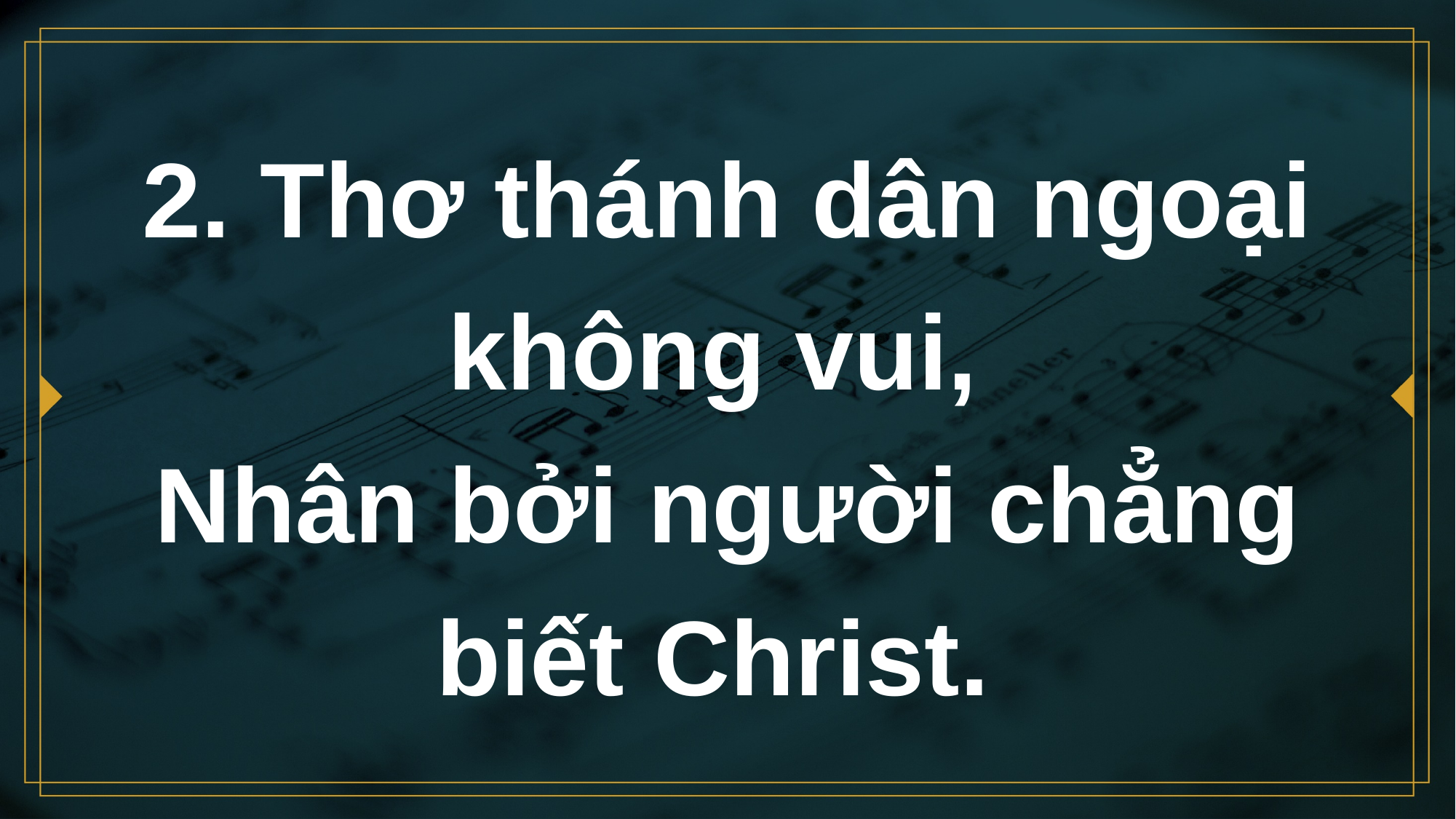

# 2. Thơ thánh dân ngoại không vui, Nhân bởi người chẳng biết Christ.